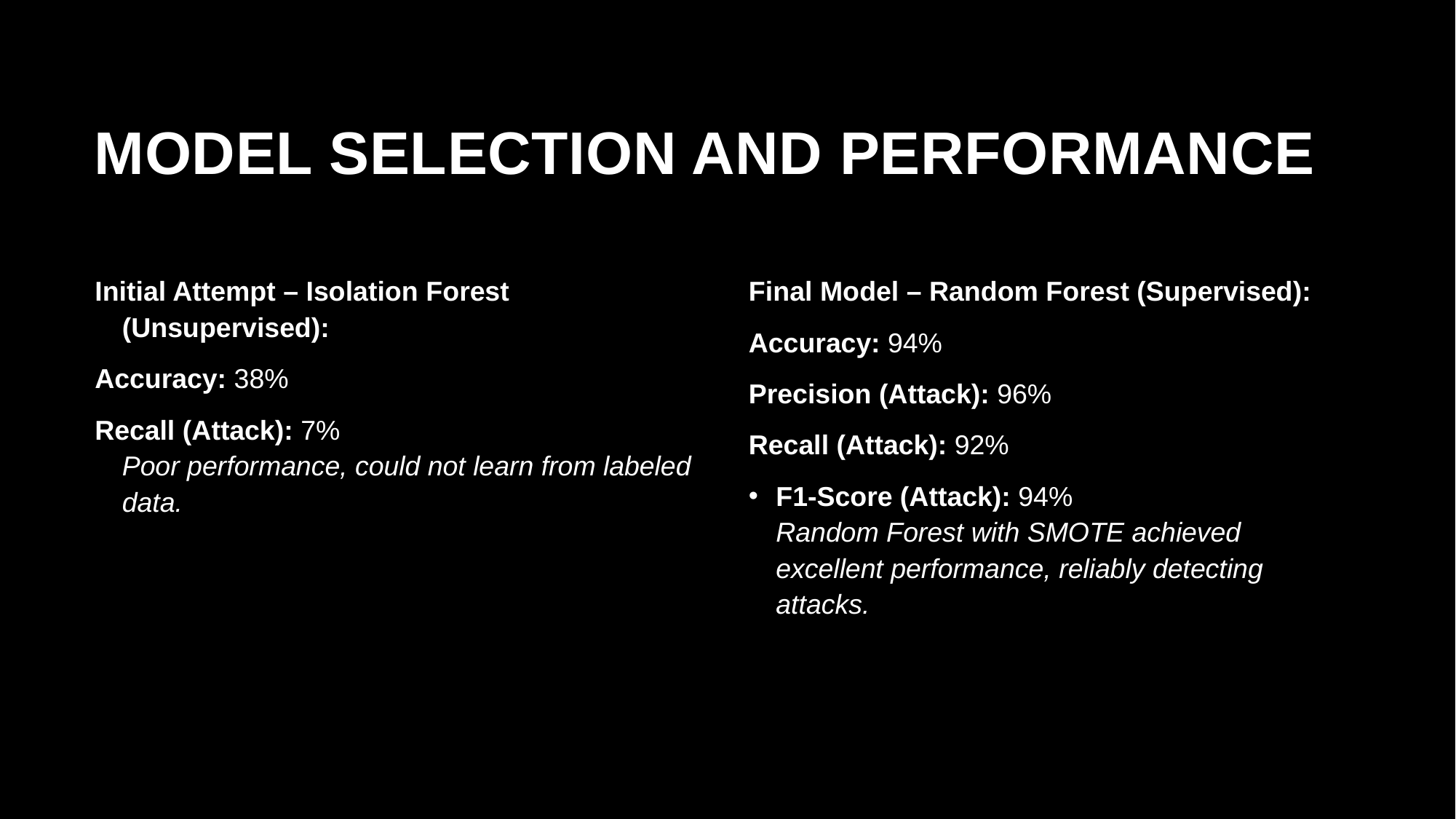

# Model Selection and Performance
Initial Attempt – Isolation Forest (Unsupervised):
Accuracy: 38%
Recall (Attack): 7%
Poor performance, could not learn from labeled data.

Final Model – Random Forest (Supervised):
Accuracy: 94%
Precision (Attack): 96%
Recall (Attack): 92%
F1-Score (Attack): 94%
Random Forest with SMOTE achieved excellent performance, reliably detecting attacks.